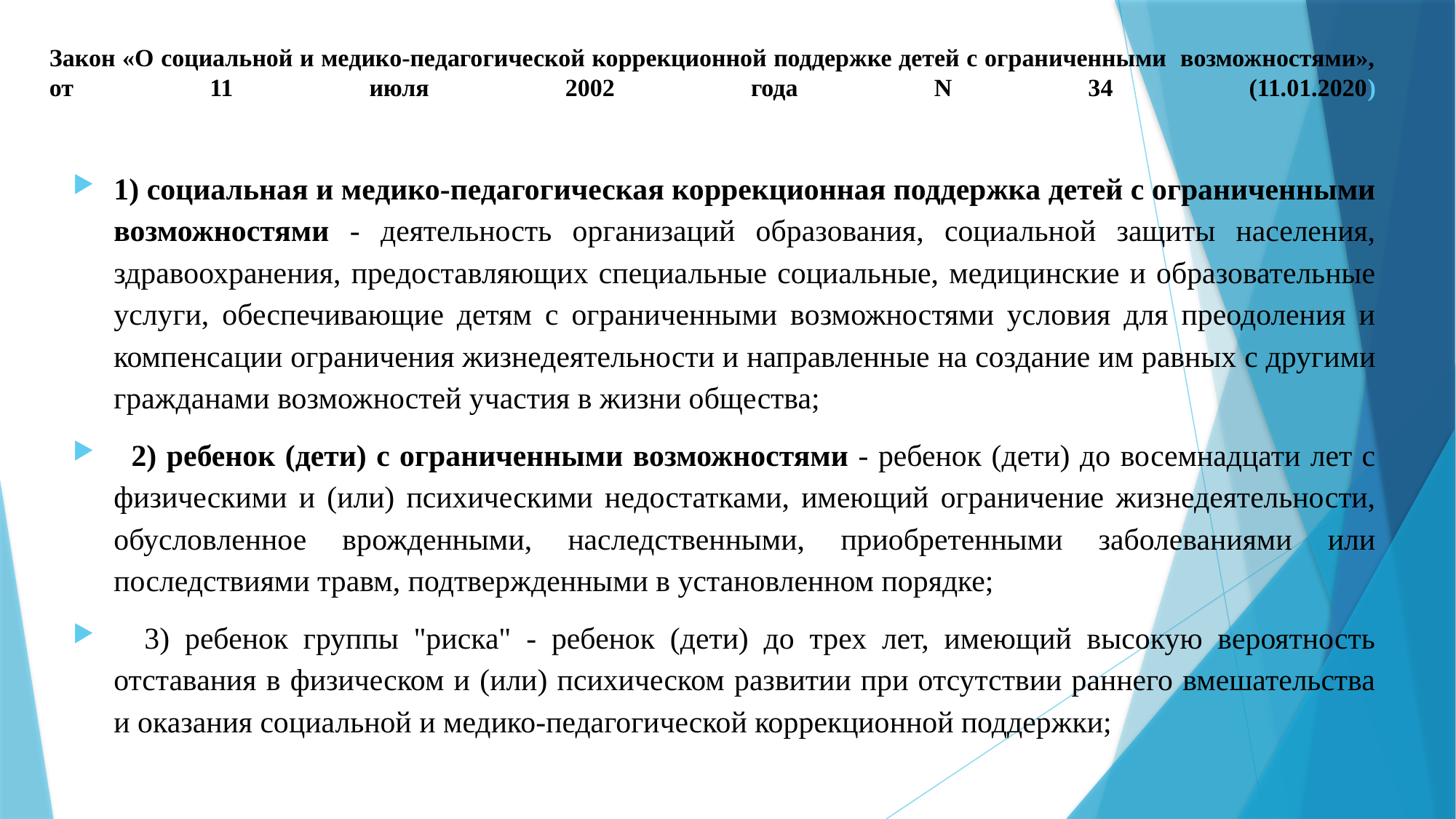

# Закон «О социальной и медико-педагогической коррекционной поддержке детей с ограниченными  возможностями», от 11 июля 2002 года N 34 (11.01.2020)
1) социальная и медико-педагогическая коррекционная поддержка детей с ограниченными возможностями - деятельность организаций образования, социальной защиты населения, здравоохранения, предоставляющих специальные социальные, медицинские и образовательные услуги, обеспечивающие детям с ограниченными возможностями условия для преодоления и компенсации ограничения жизнедеятельности и направленные на создание им равных с другими гражданами возможностей участия в жизни общества;
  2) ребенок (дети) с ограниченными возможностями - ребенок (дети) до восемнадцати лет с физическими и (или) психическими недостатками, имеющий ограничение жизнедеятельности, обусловленное врожденными, наследственными, приобретенными заболеваниями или последствиями травм, подтвержденными в установленном порядке;
  3) ребенок группы "риска" - ребенок (дети) до трех лет, имеющий высокую вероятность отставания в физическом и (или) психическом развитии при отсутствии раннего вмешательства и оказания социальной и медико-педагогической коррекционной поддержки;